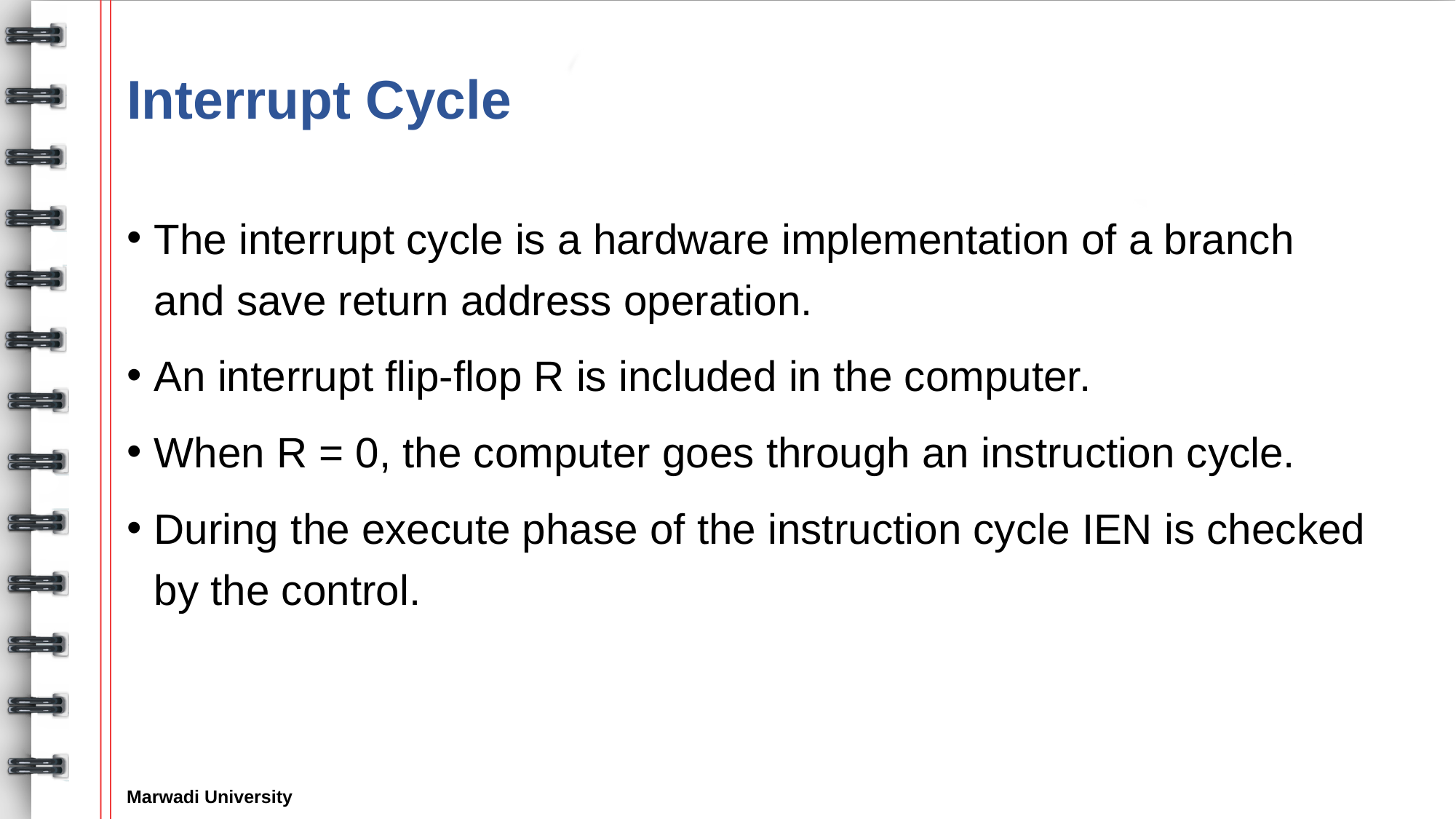

# Interrupt Cycle
The interrupt cycle is a hardware implementation of a branch and save return address operation.
An interrupt flip-flop R is included in the computer.
When R = 0, the computer goes through an instruction cycle.
During the execute phase of the instruction cycle IEN is checked by the control.

Marwadi University